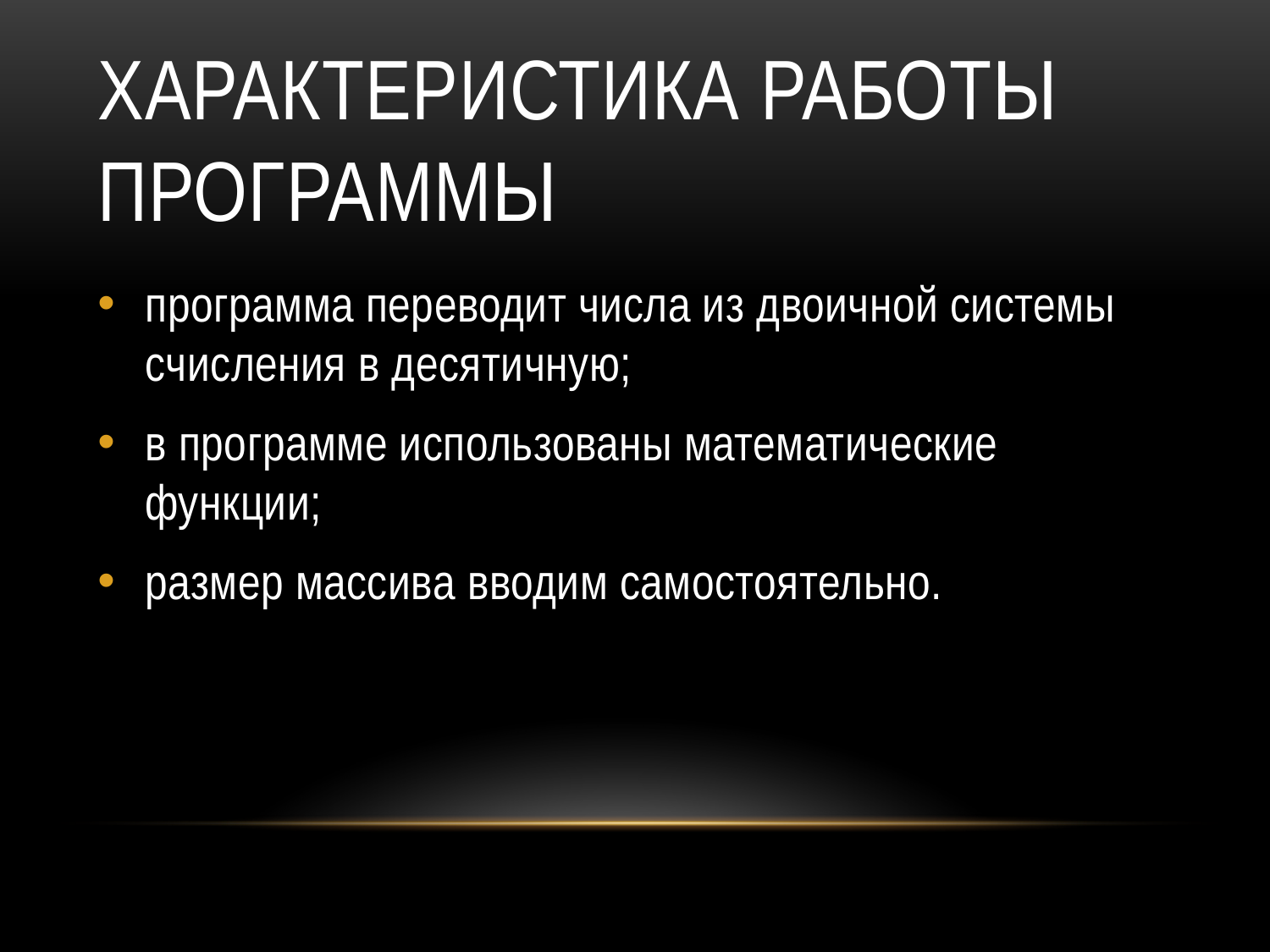

# Характеристика работы программы
программа переводит числа из двоичной системы счисления в десятичную;
в программе использованы математические функции;
размер массива вводим самостоятельно.